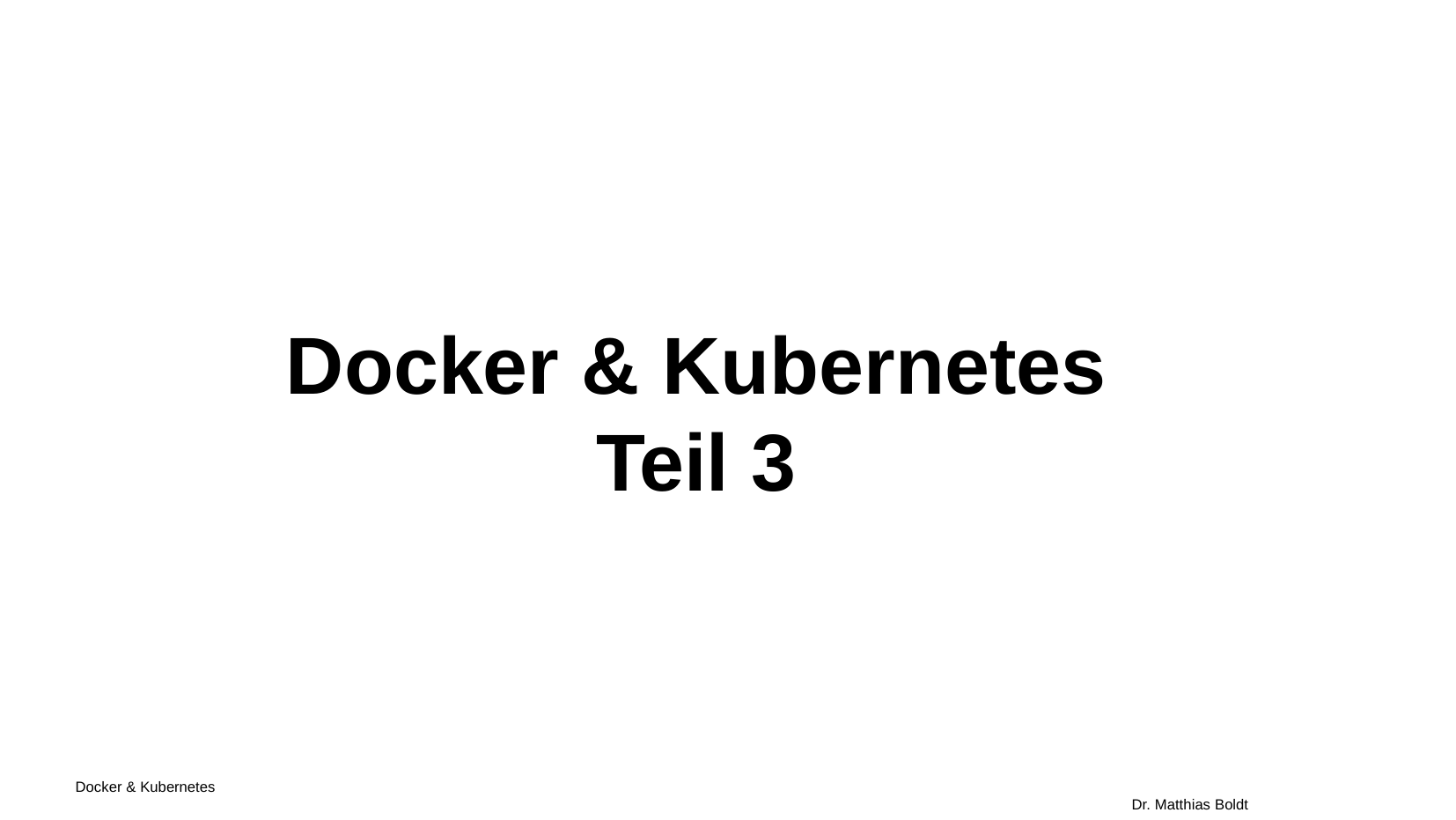

Docker & Kubernetes
Teil 3
Docker & Kubernetes																Dr. Matthias Boldt